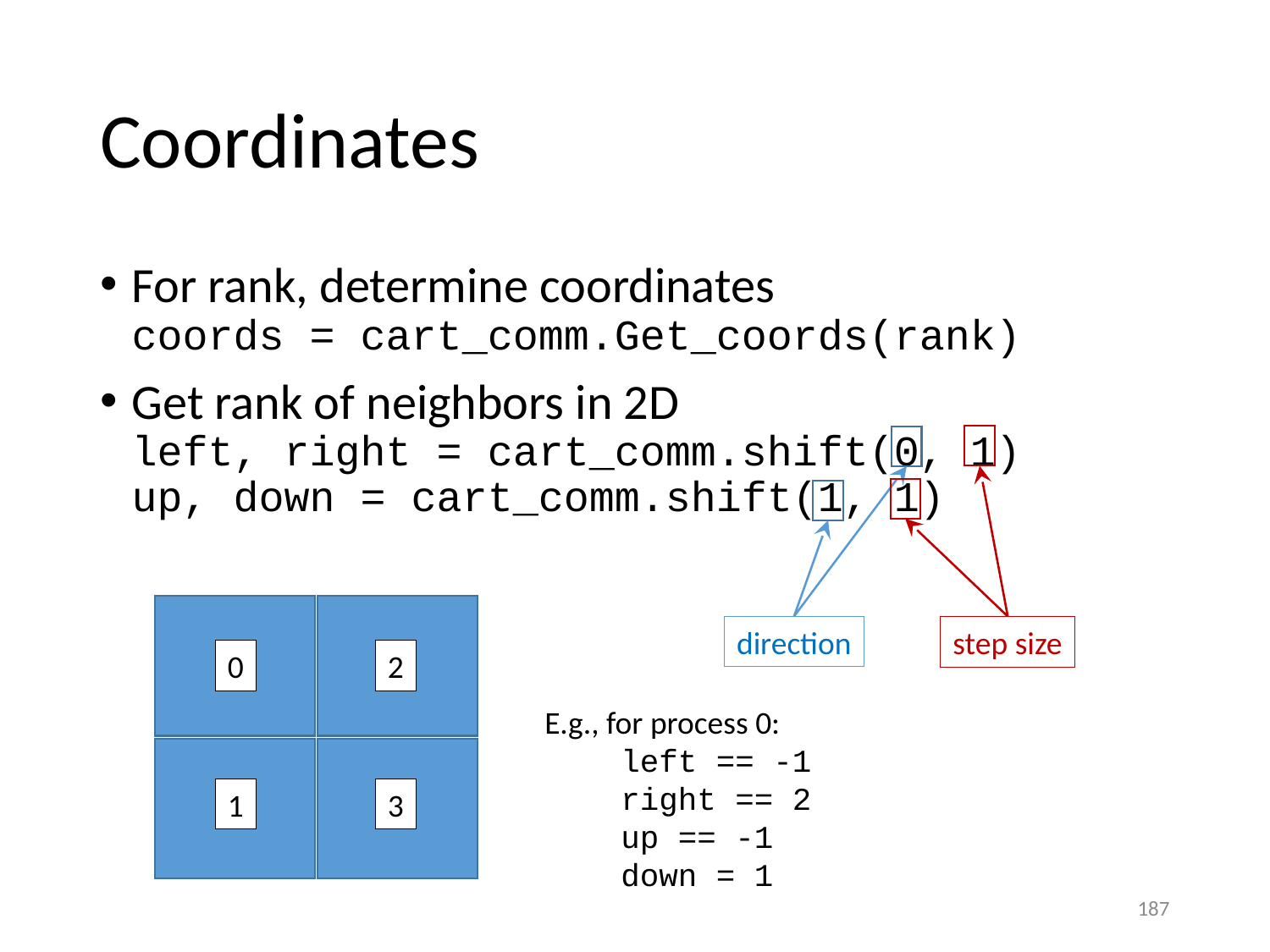

# Coordinates
For rank, determine coordinates
coords = cart_comm.Get_coords(rank)
Get rank of neighbors in 2D
left, right = cart_comm.shift(0, 1)
up, down = cart_comm.shift(1, 1)

step size

direction

0
2

1
3
E.g., for process 0:
    left == -1
    right == 2
    up == -1
    down = 1
187